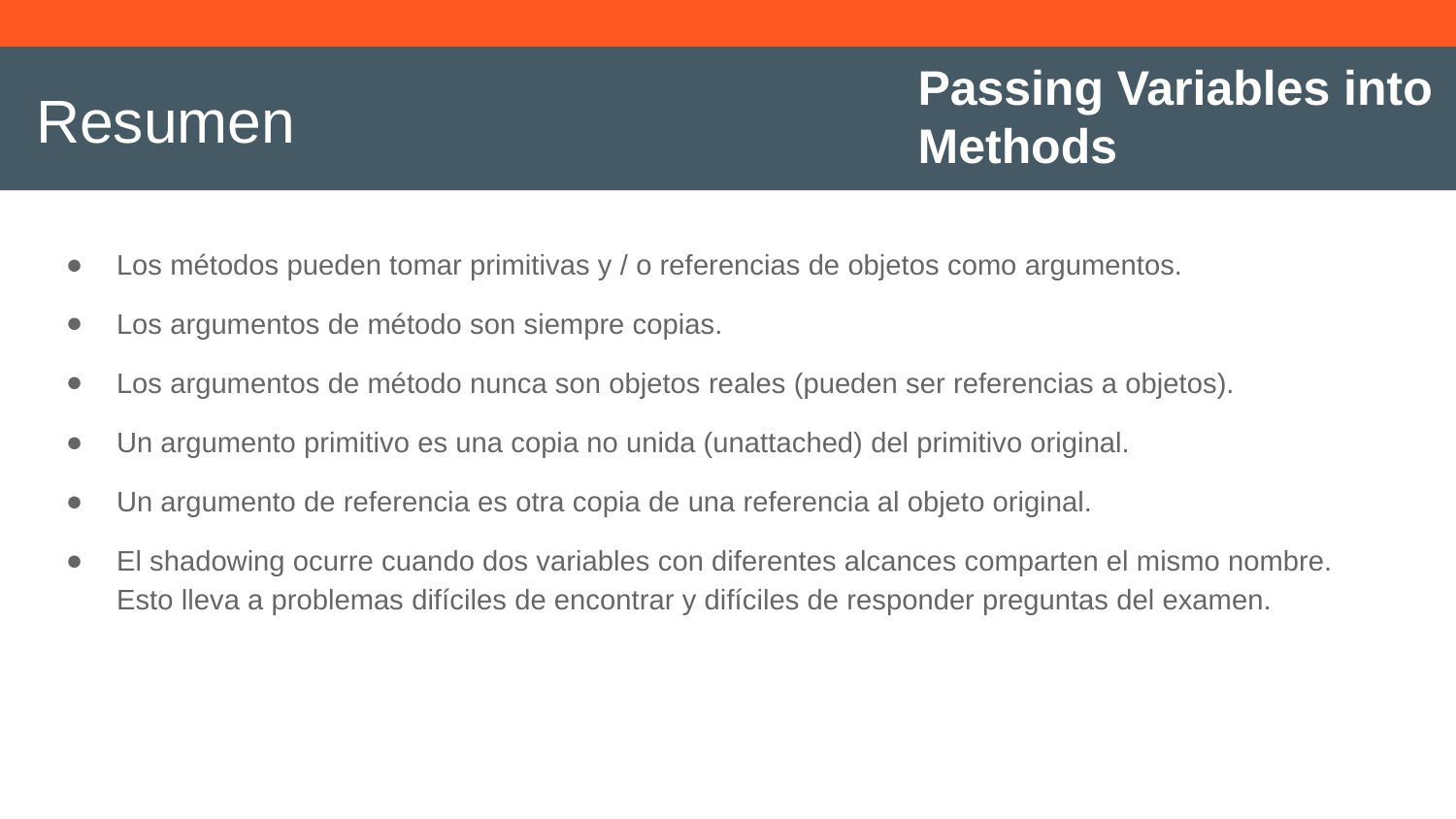

Passing Variables into Methods
# Resumen

Los métodos pueden tomar primitivas y / o referencias de objetos como argumentos.
Los argumentos de método son siempre copias.
Los argumentos de método nunca son objetos reales (pueden ser referencias a objetos).
Un argumento primitivo es una copia no unida (unattached) del primitivo original.
Un argumento de referencia es otra copia de una referencia al objeto original.
El shadowing ocurre cuando dos variables con diferentes alcances comparten el mismo nombre. Esto lleva a problemas difíciles de encontrar y difíciles de responder preguntas del examen.